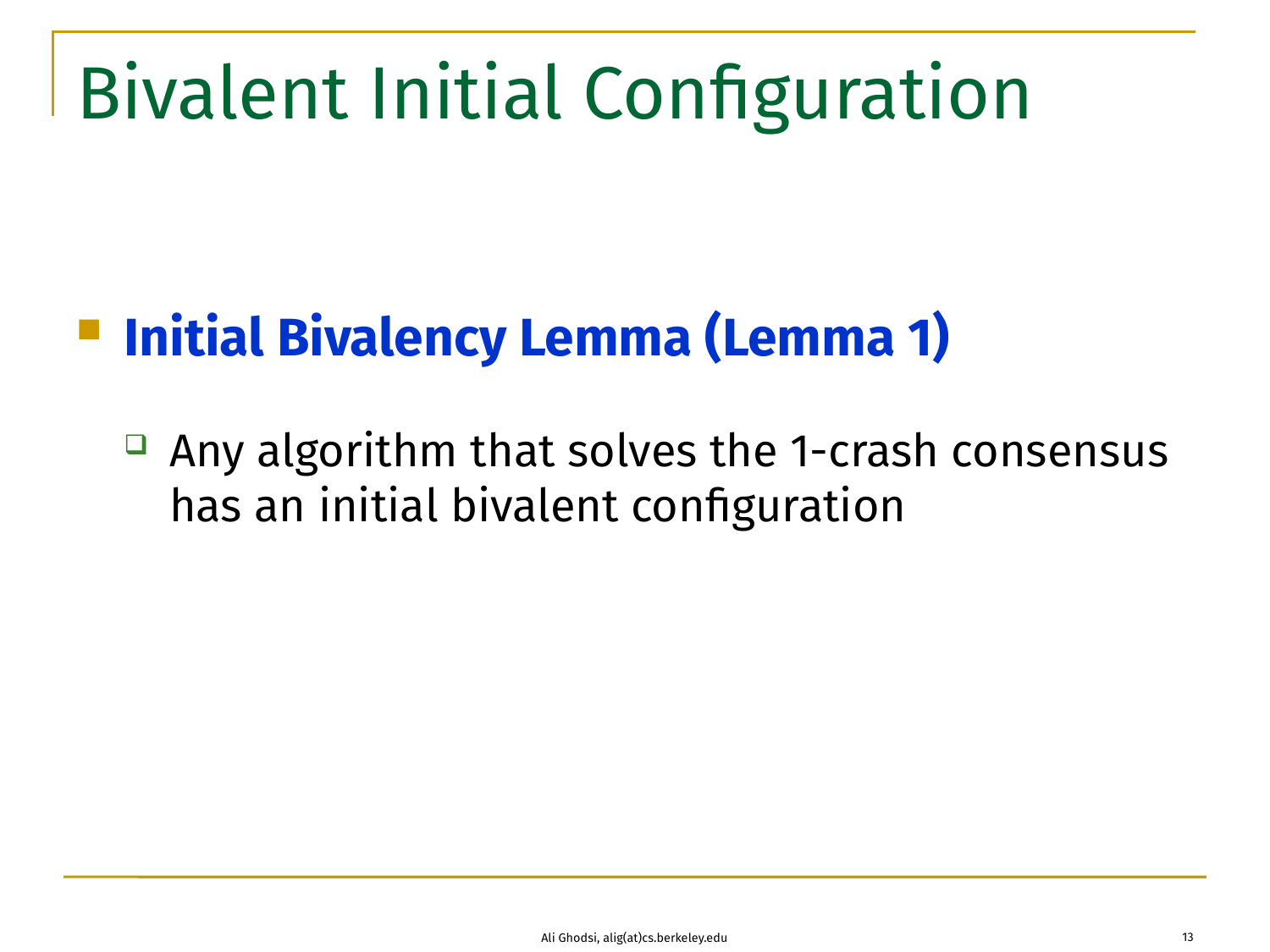

# Bivalent Initial Configuration

Initial Bivalency Lemma (Lemma 1)

Any algorithm that solves the 1-crash consensus has an initial bivalent configuration
13
Ali Ghodsi, alig(at)cs.berkeley.edu